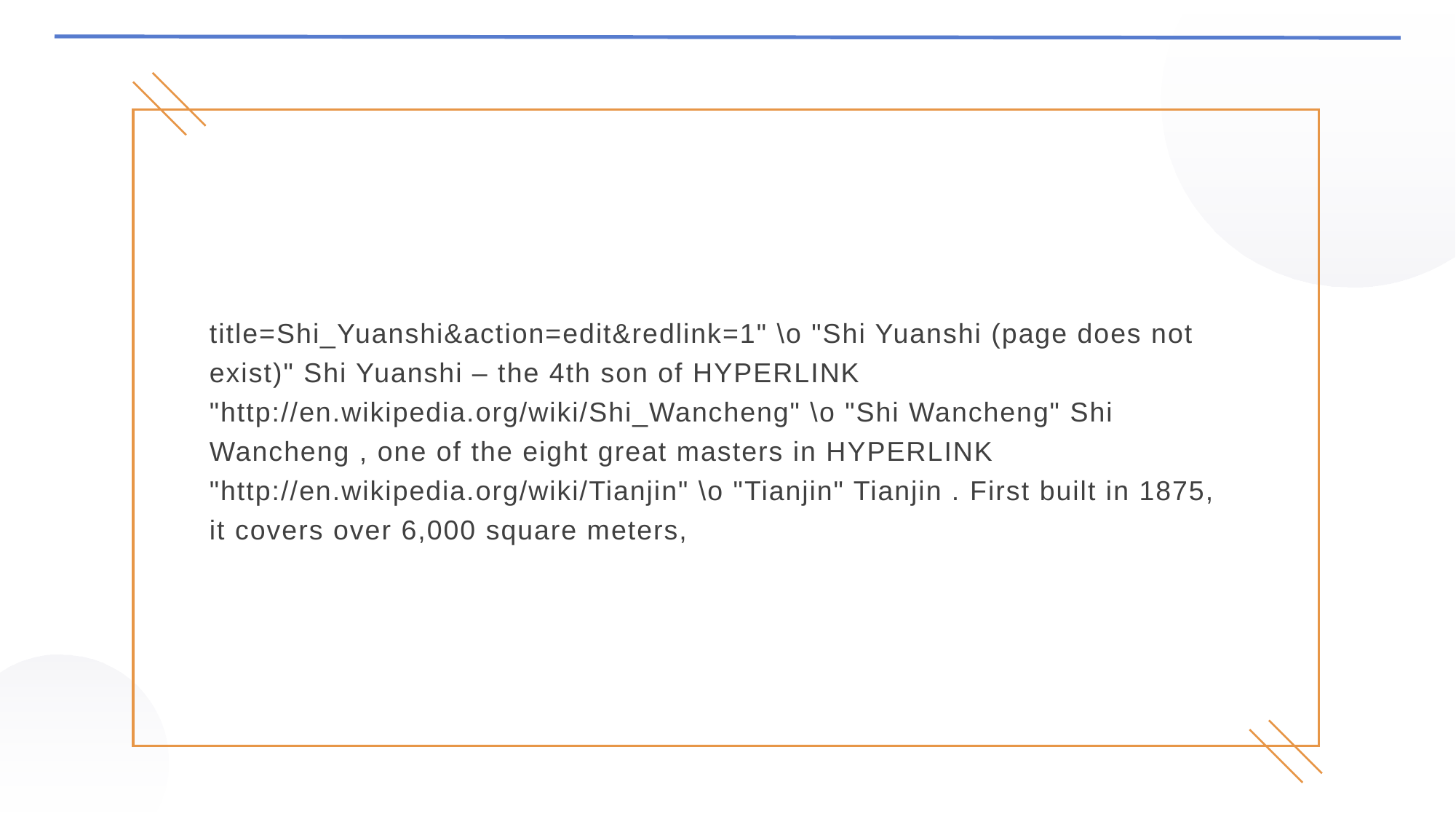

title=Shi_Yuanshi&action=edit&redlink=1" \o "Shi Yuanshi (page does not exist)" Shi Yuanshi – the 4th son of HYPERLINK "http://en.wikipedia.org/wiki/Shi_Wancheng" \o "Shi Wancheng" Shi Wancheng , one of the eight great masters in HYPERLINK "http://en.wikipedia.org/wiki/Tianjin" \o "Tianjin" Tianjin . First built in 1875, it covers over 6,000 square meters,